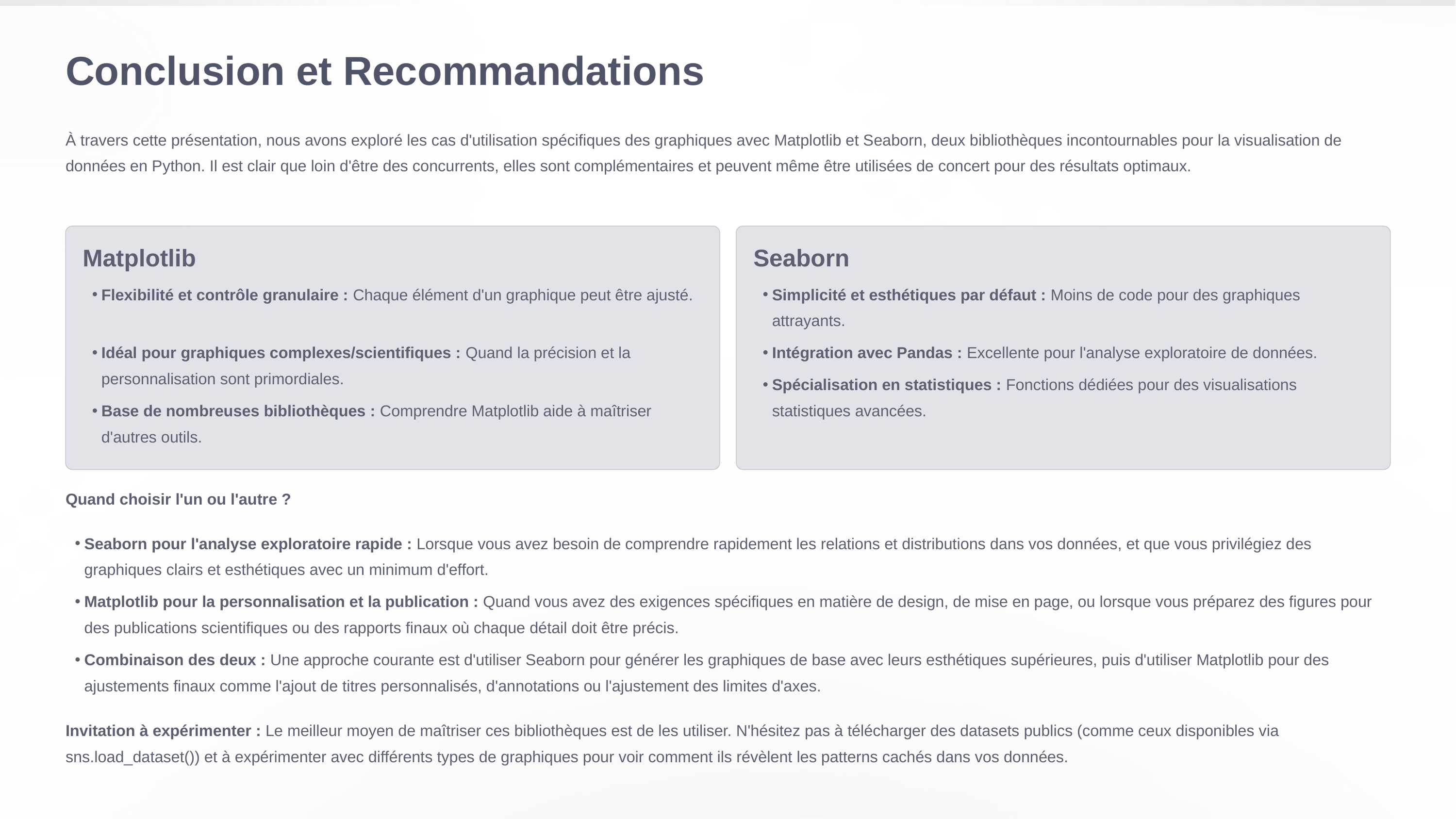

Conclusion et Recommandations
À travers cette présentation, nous avons exploré les cas d'utilisation spécifiques des graphiques avec Matplotlib et Seaborn, deux bibliothèques incontournables pour la visualisation de données en Python. Il est clair que loin d'être des concurrents, elles sont complémentaires et peuvent même être utilisées de concert pour des résultats optimaux.

Matplotlib
Seaborn
Flexibilité et contrôle granulaire : Chaque élément d'un graphique peut être ajusté.
Simplicité et esthétiques par défaut : Moins de code pour des graphiques attrayants.
Idéal pour graphiques complexes/scientifiques : Quand la précision et la personnalisation sont primordiales.
Intégration avec Pandas : Excellente pour l'analyse exploratoire de données.
Spécialisation en statistiques : Fonctions dédiées pour des visualisations statistiques avancées.
Base de nombreuses bibliothèques : Comprendre Matplotlib aide à maîtriser d'autres outils.
Quand choisir l'un ou l'autre ?
Seaborn pour l'analyse exploratoire rapide : Lorsque vous avez besoin de comprendre rapidement les relations et distributions dans vos données, et que vous privilégiez des graphiques clairs et esthétiques avec un minimum d'effort.
Matplotlib pour la personnalisation et la publication : Quand vous avez des exigences spécifiques en matière de design, de mise en page, ou lorsque vous préparez des figures pour des publications scientifiques ou des rapports finaux où chaque détail doit être précis.
Combinaison des deux : Une approche courante est d'utiliser Seaborn pour générer les graphiques de base avec leurs esthétiques supérieures, puis d'utiliser Matplotlib pour des ajustements finaux comme l'ajout de titres personnalisés, d'annotations ou l'ajustement des limites d'axes.
Invitation à expérimenter : Le meilleur moyen de maîtriser ces bibliothèques est de les utiliser. N'hésitez pas à télécharger des datasets publics (comme ceux disponibles via sns.load_dataset()) et à expérimenter avec différents types de graphiques pour voir comment ils révèlent les patterns cachés dans vos données.